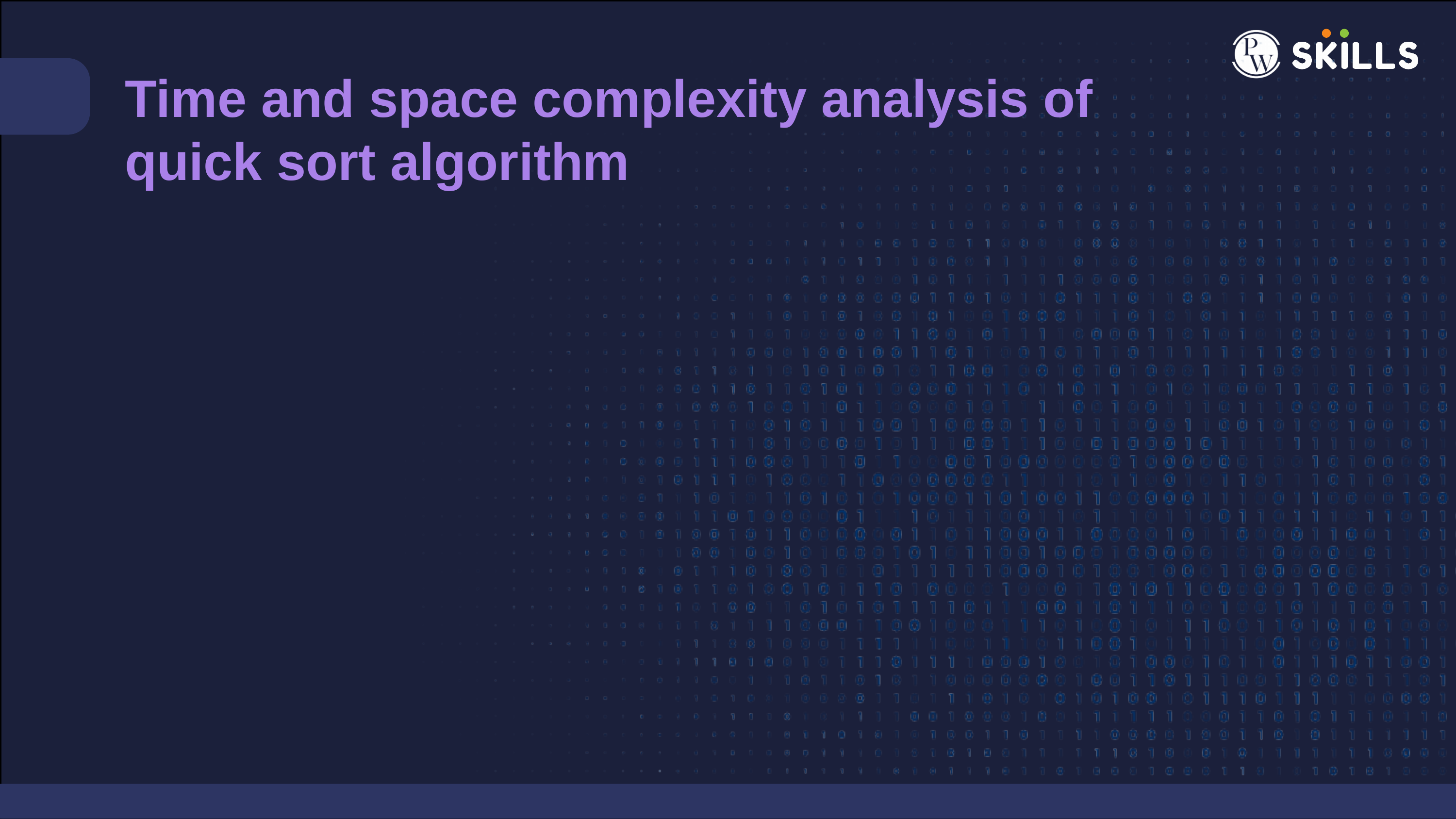

Time and space complexity analysis of quick sort algorithm